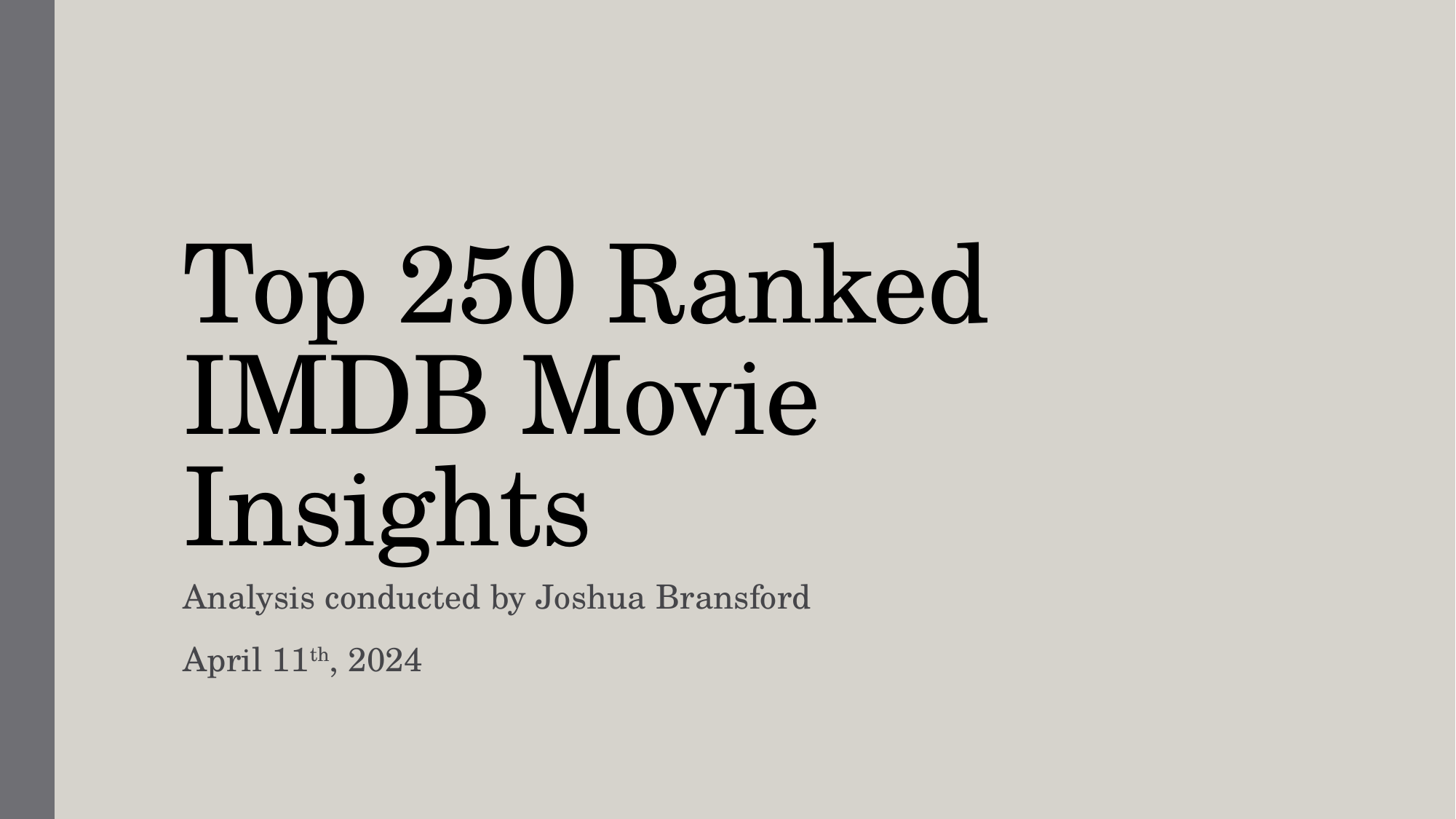

# Top 250 Ranked IMDB Movie Insights
Analysis conducted by Joshua Bransford
April 11th, 2024